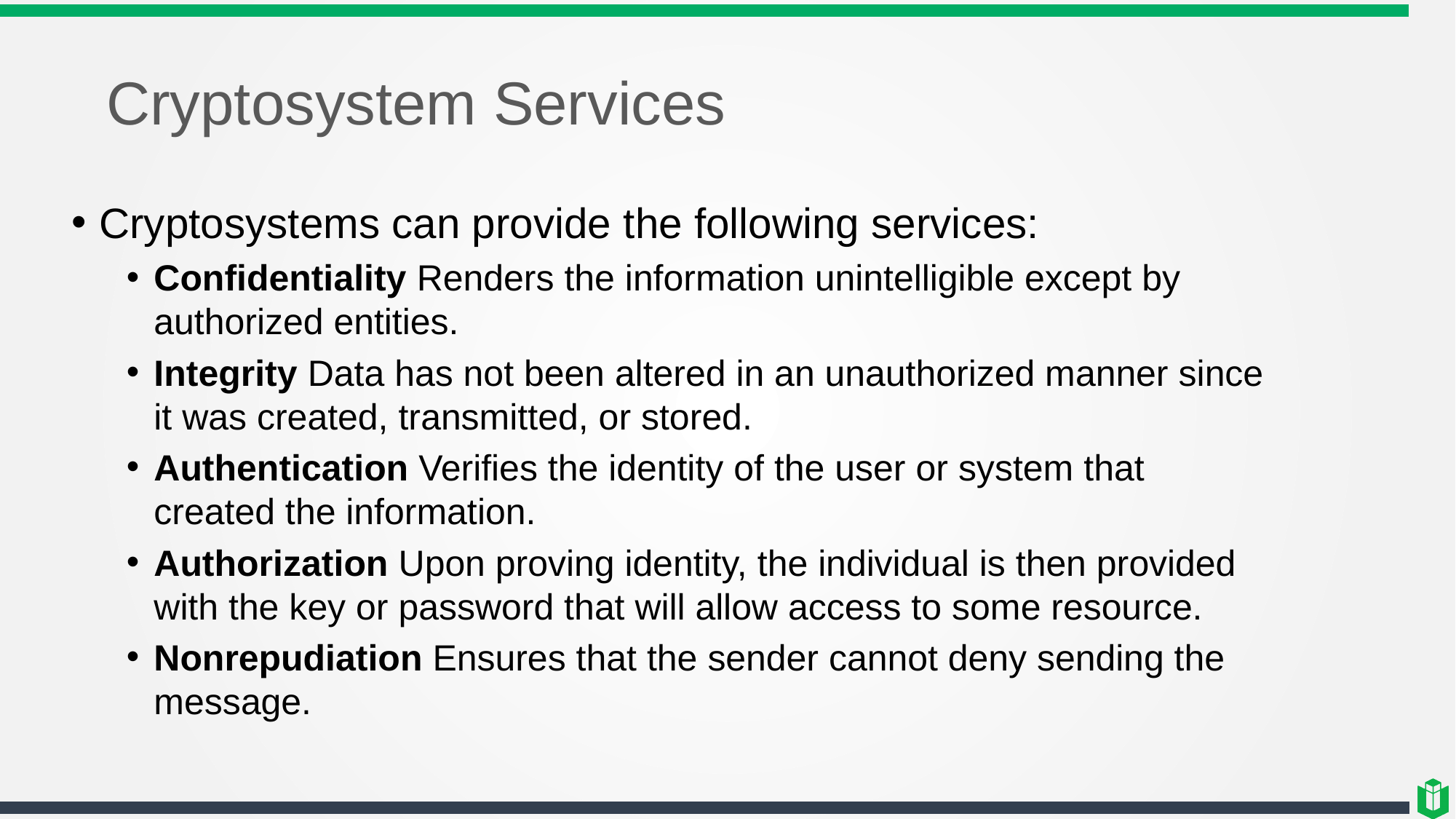

# Cryptosystem Services
Cryptosystems can provide the following services:
Confidentiality Renders the information unintelligible except by authorized entities.
Integrity Data has not been altered in an unauthorized manner since it was created, transmitted, or stored.
Authentication Verifies the identity of the user or system that created the information.
Authorization Upon proving identity, the individual is then provided with the key or password that will allow access to some resource.
Nonrepudiation Ensures that the sender cannot deny sending the message.